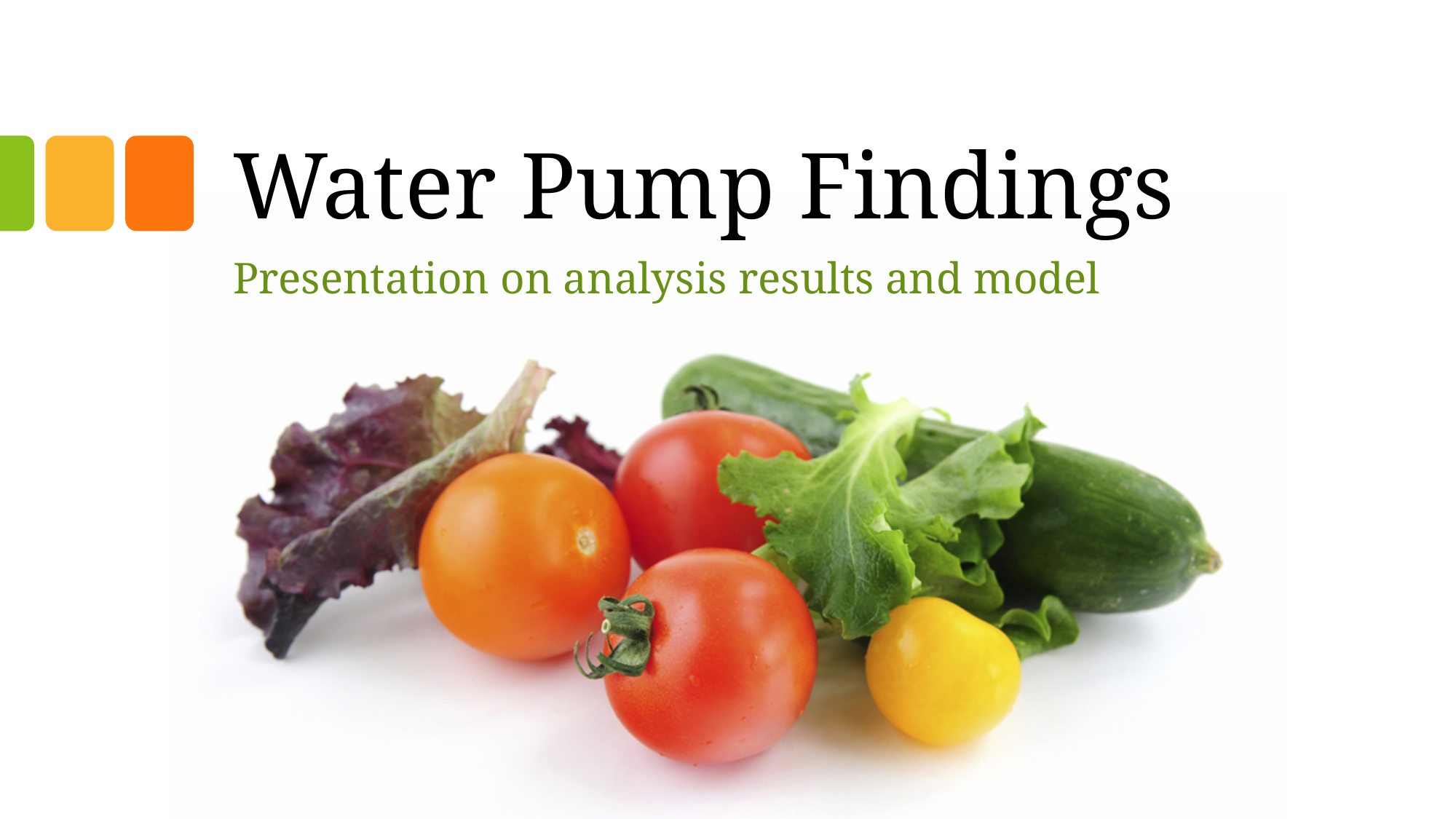

# Water Pump Findings
Presentation on analysis results and model